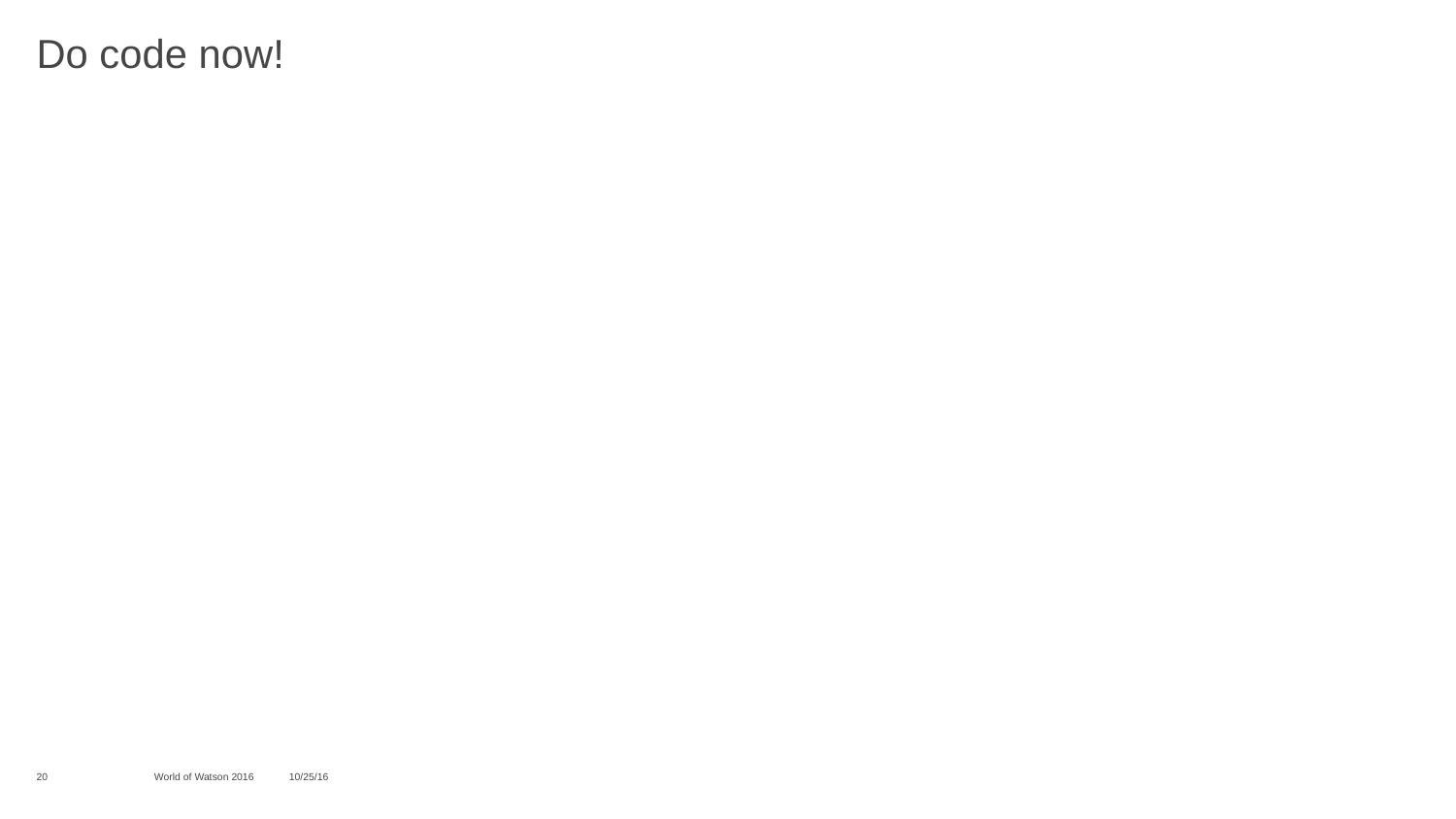

# Do code now!
20
World of Watson 2016
10/25/16